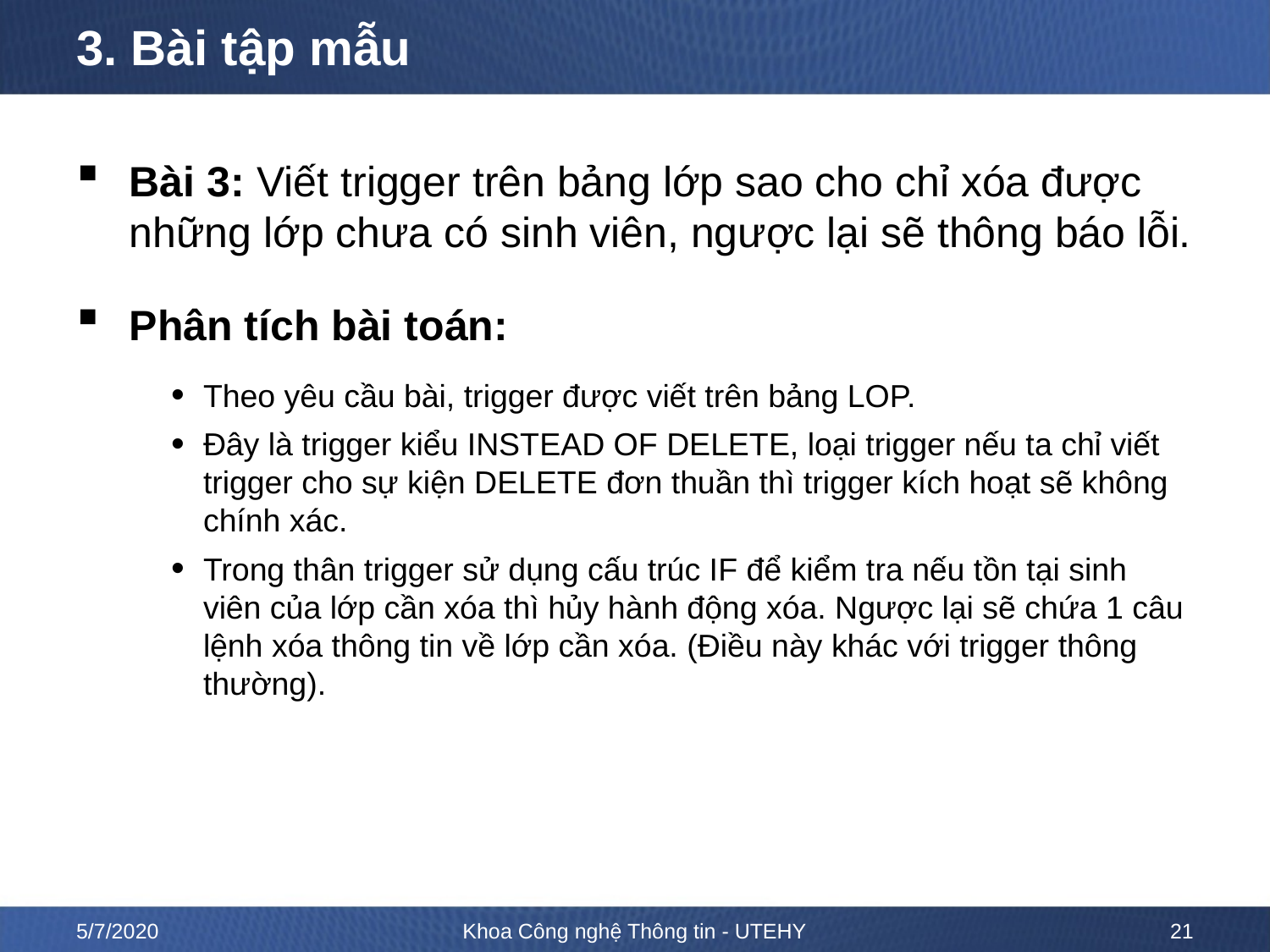

# 3. Bài tập mẫu
Bài 3: Viết trigger trên bảng lớp sao cho chỉ xóa được những lớp chưa có sinh viên, ngược lại sẽ thông báo lỗi.
Phân tích bài toán:
Theo yêu cầu bài, trigger được viết trên bảng LOP.
Đây là trigger kiểu INSTEAD OF DELETE, loại trigger nếu ta chỉ viết trigger cho sự kiện DELETE đơn thuần thì trigger kích hoạt sẽ không chính xác.
Trong thân trigger sử dụng cấu trúc IF để kiểm tra nếu tồn tại sinh viên của lớp cần xóa thì hủy hành động xóa. Ngược lại sẽ chứa 1 câu lệnh xóa thông tin về lớp cần xóa. (Điều này khác với trigger thông thường).

5/7/2020
Khoa Công nghệ Thông tin - UTEHY
21